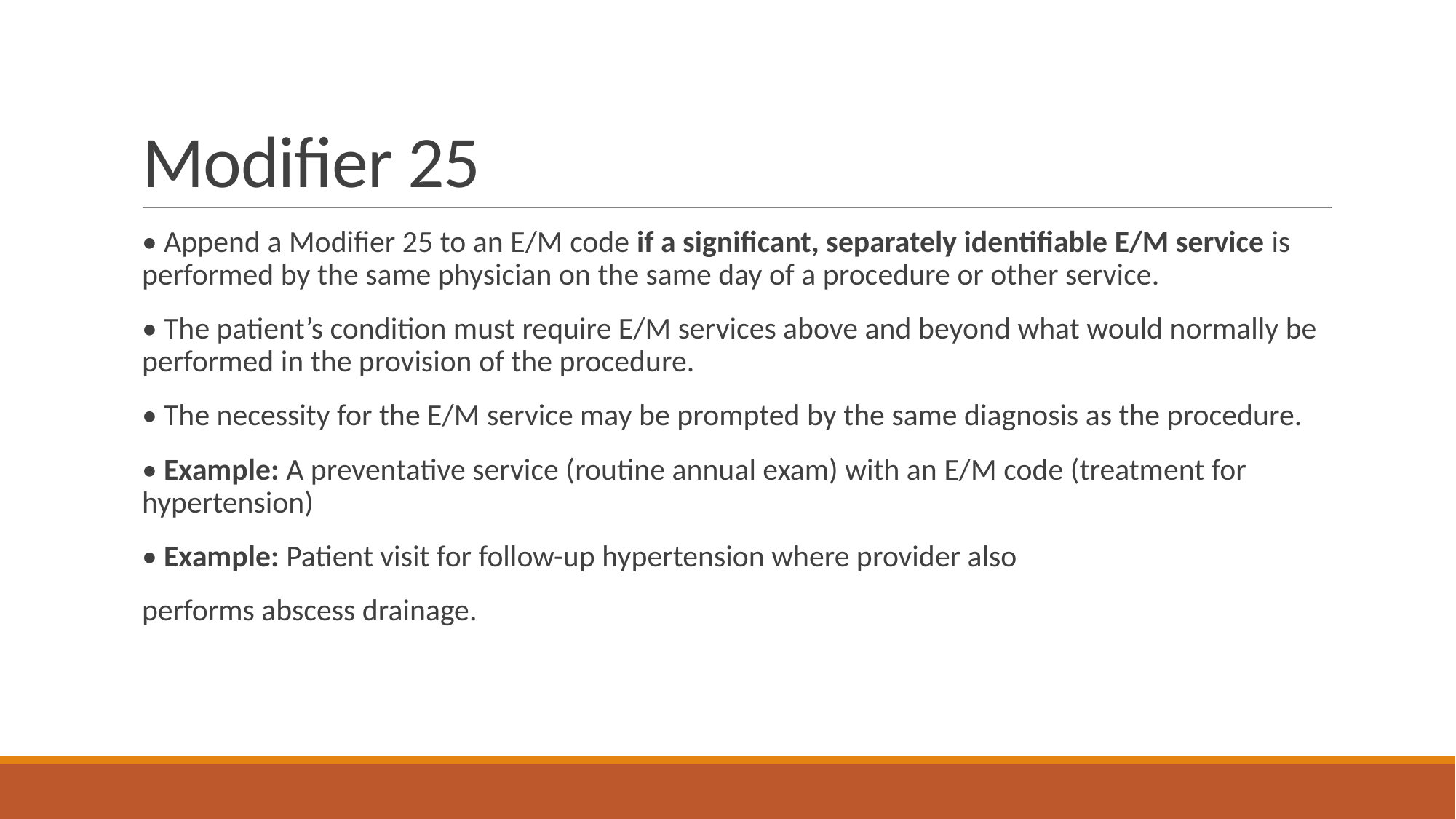

# Modifier 25
• Append a Modifier 25 to an E/M code if a significant, separately identifiable E/M service is performed by the same physician on the same day of a procedure or other service.
• The patient’s condition must require E/M services above and beyond what would normally be performed in the provision of the procedure.
• The necessity for the E/M service may be prompted by the same diagnosis as the procedure.
• Example: A preventative service (routine annual exam) with an E/M code (treatment for hypertension)
• Example: Patient visit for follow-up hypertension where provider also
performs abscess drainage.